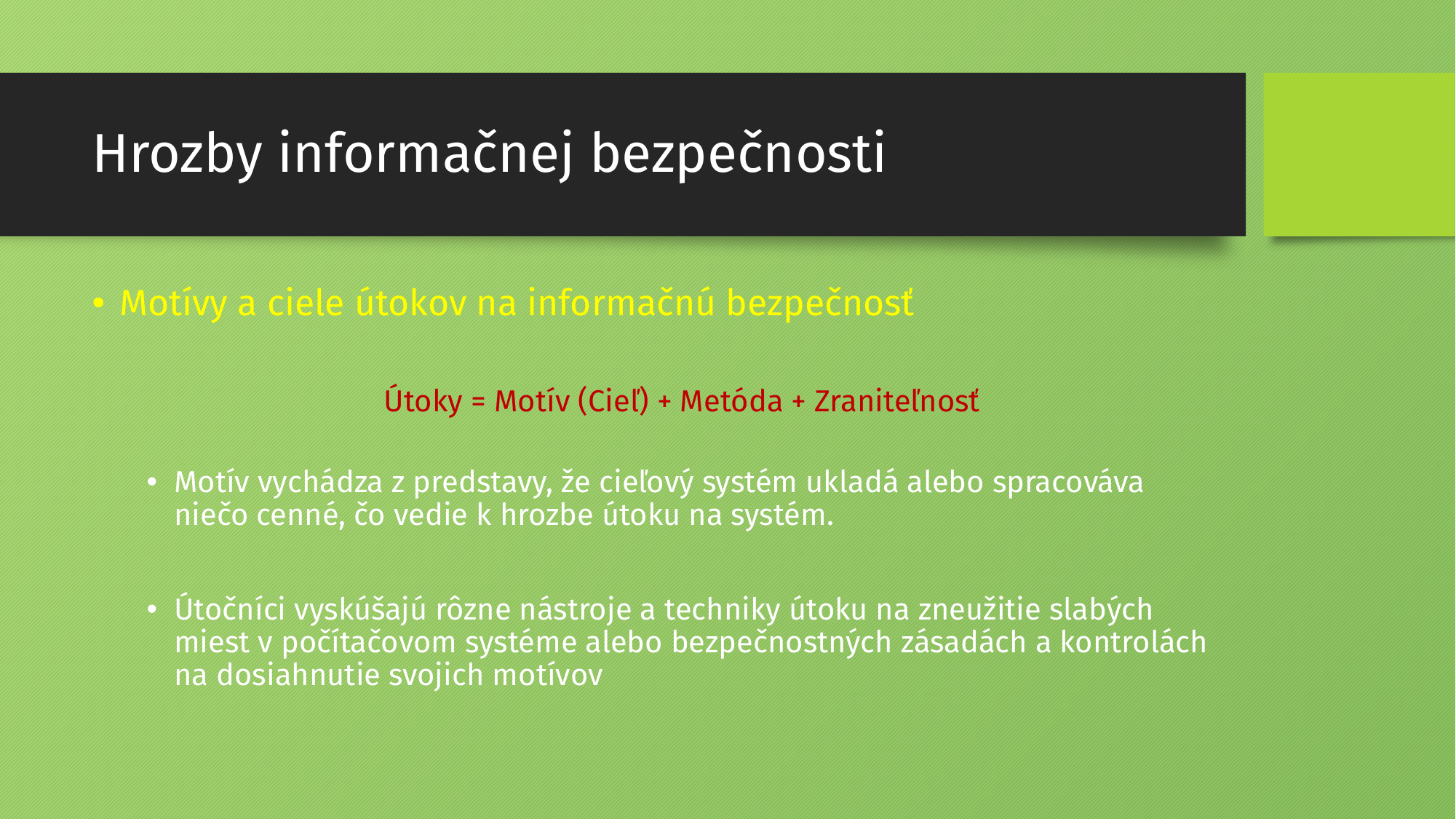

# Hrozby informačnej bezpečnosti
Motívy a ciele útokov na informačnú bezpečnosť

Útoky = Motív (Cieľ) + Metóda + Zraniteľnosť

Motív vychádza z predstavy, že cieľový systém ukladá alebo spracováva niečo cenné, čo vedie k hrozbe útoku na systém.

Útočníci vyskúšajú rôzne nástroje a techniky útoku na zneužitie slabých miest v počítačovom systéme alebo bezpečnostných zásadách a kontrolách na dosiahnutie svojich motívov